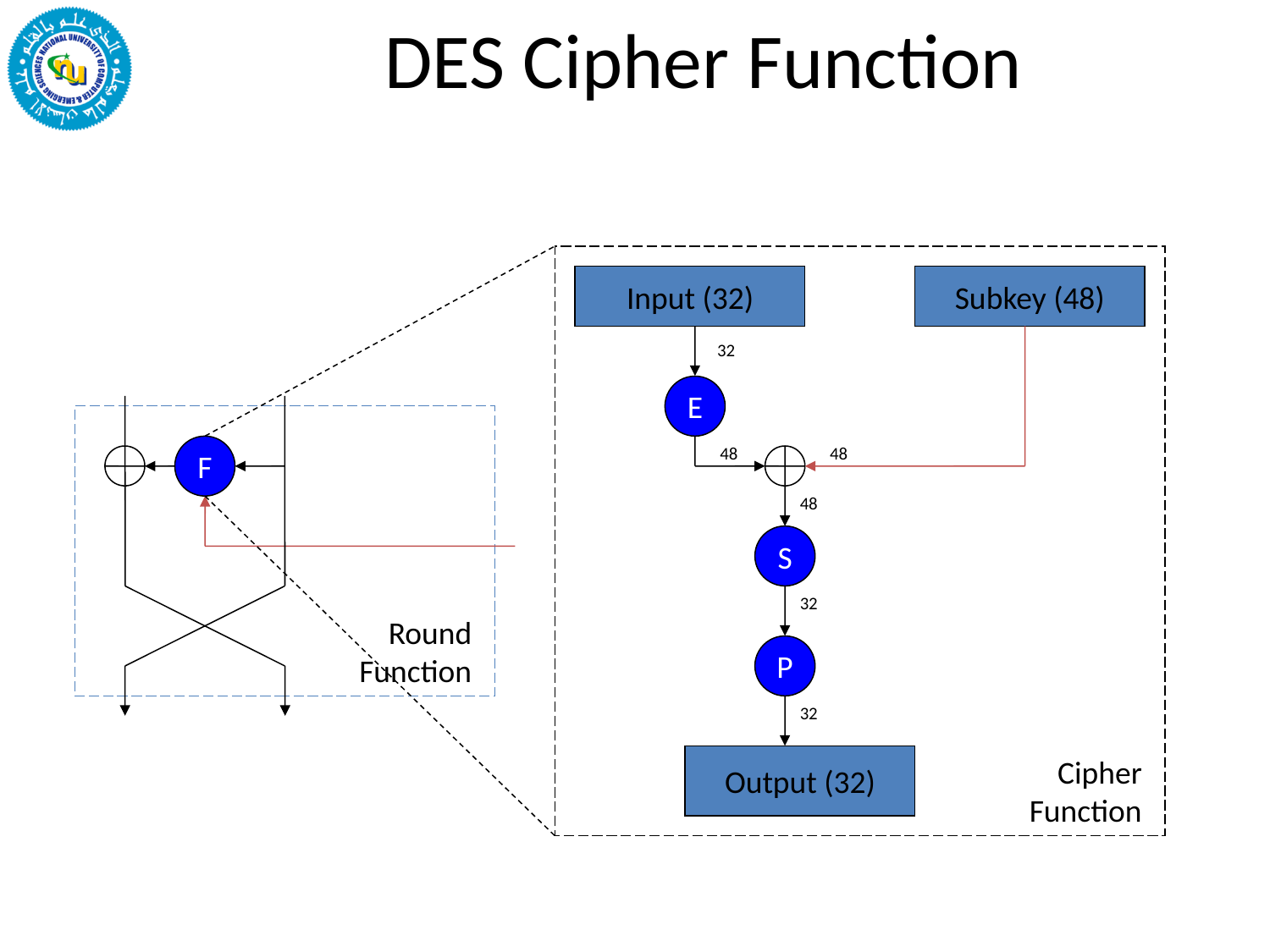

# DES Cipher Function

Input (32)
Subkey (48)

32
E

F

48
48

48

S

32
Round
Function
P

32
Output (32)
Cipher
Function